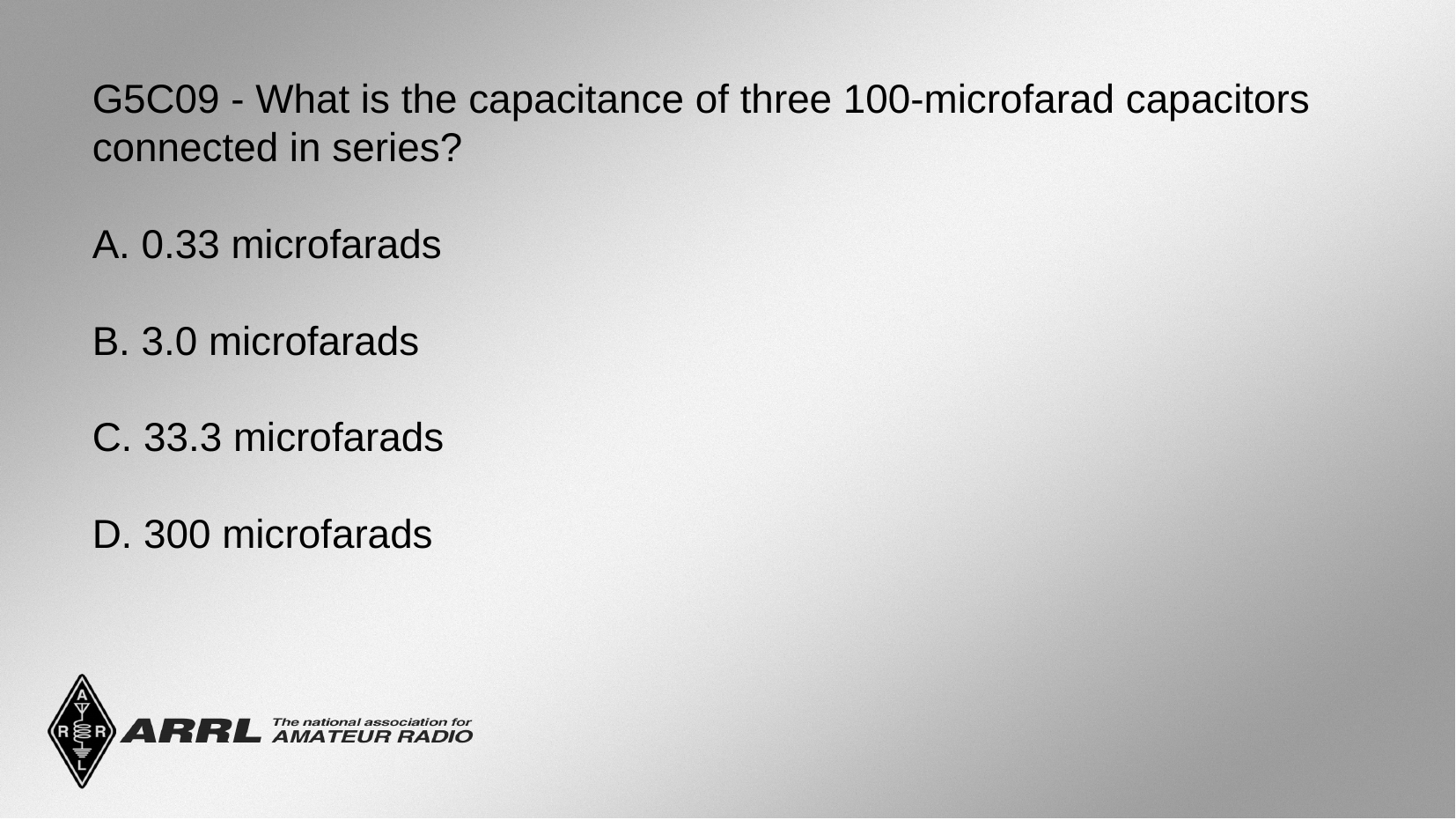

G5C09 - What is the capacitance of three 100-microfarad capacitors connected in series?

A. 0.33 microfarads

B. 3.0 microfarads

C. 33.3 microfarads

D. 300 microfarads